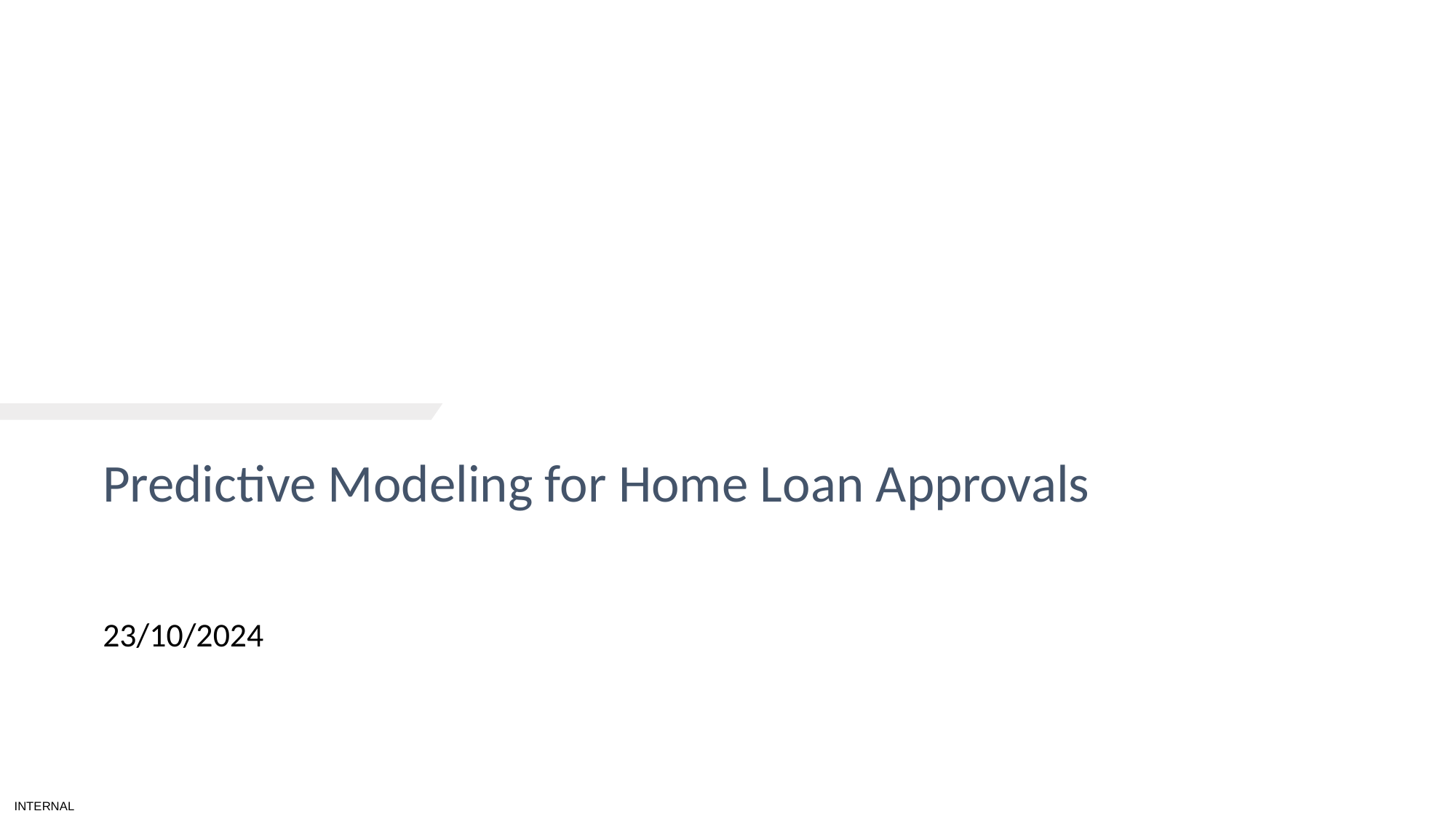

# PRESENTATION TITLE
Predictive Modeling for Home Loan Approvals
23/10/2024